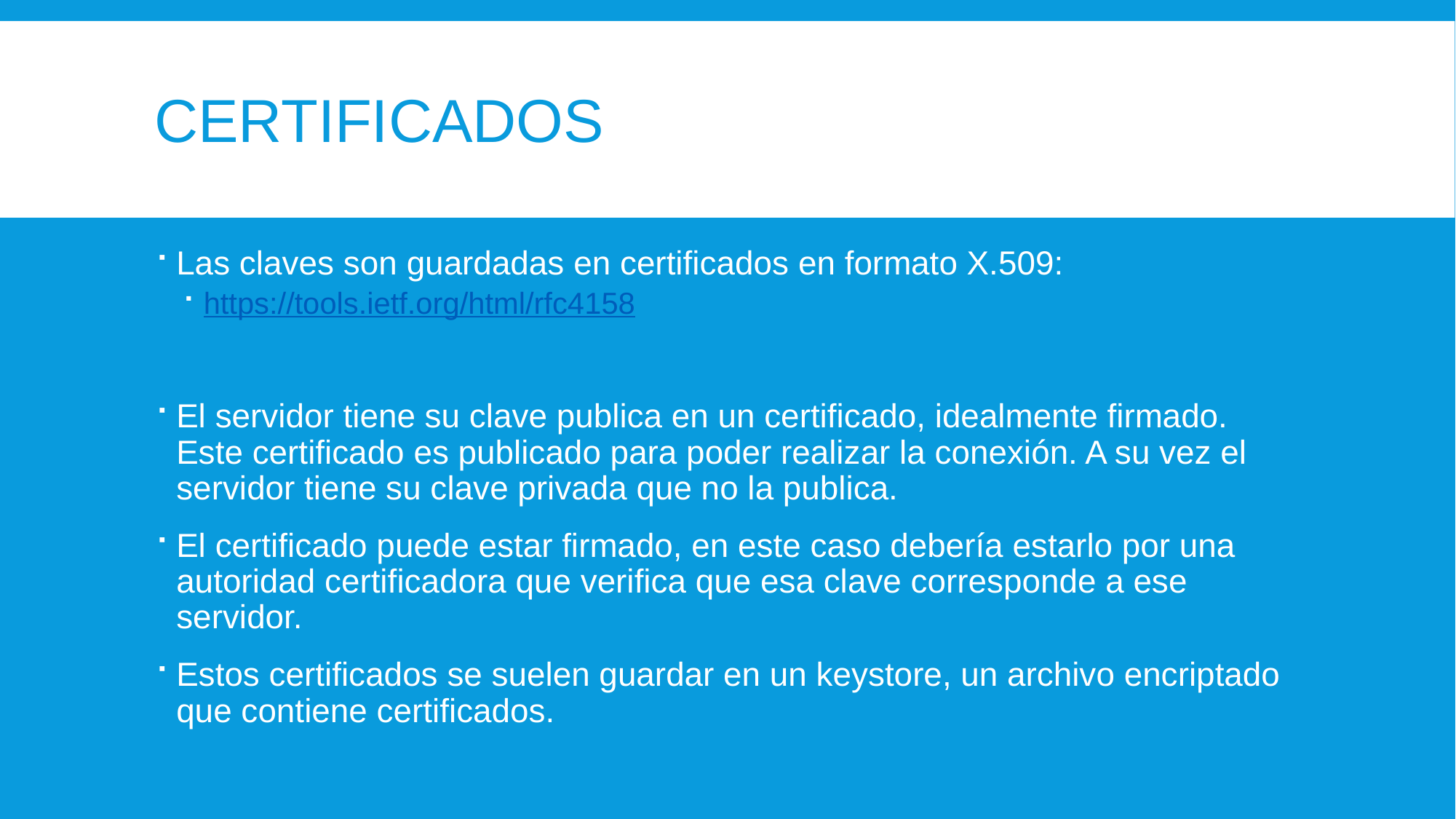

# certificados
Las claves son guardadas en certificados en formato X.509:
https://tools.ietf.org/html/rfc4158

El servidor tiene su clave publica en un certificado, idealmente firmado. Este certificado es publicado para poder realizar la conexión. A su vez el servidor tiene su clave privada que no la publica.
El certificado puede estar firmado, en este caso debería estarlo por una autoridad certificadora que verifica que esa clave corresponde a ese servidor.
Estos certificados se suelen guardar en un keystore, un archivo encriptado que contiene certificados.